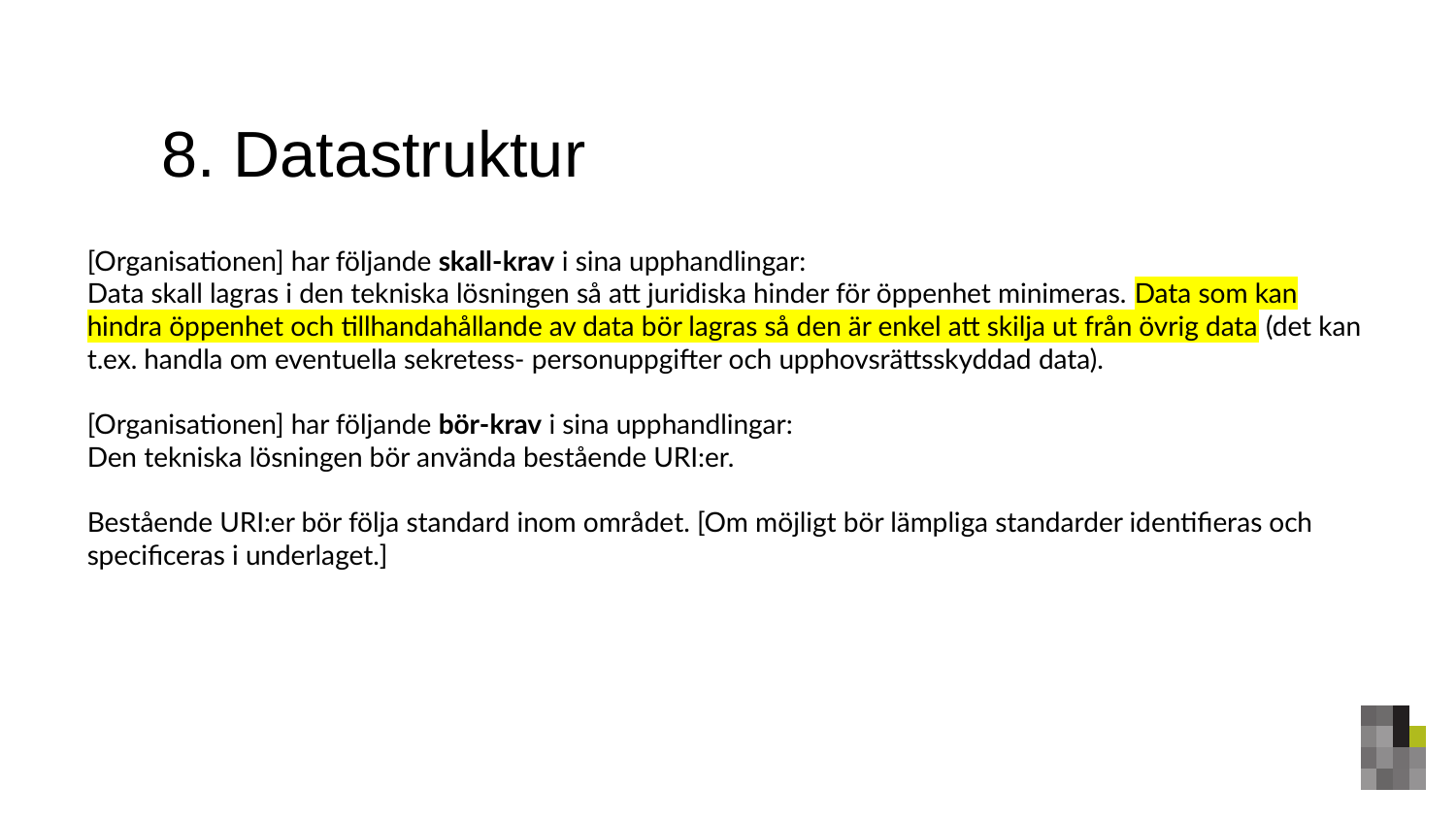

# 8. Datastruktur
[Organisationen] har följande skall-krav i sina upphandlingar:
Data skall lagras i den tekniska lösningen så att juridiska hinder för öppenhet minimeras. Data som kan hindra öppenhet och tillhandahållande av data bör lagras så den är enkel att skilja ut från övrig data (det kan t.ex. handla om eventuella sekretess- personuppgifter och upphovsrättsskyddad data).

[Organisationen] har följande bör-krav i sina upphandlingar:
Den tekniska lösningen bör använda bestående URI:er.

Bestående URI:er bör följa standard inom området. [Om möjligt bör lämpliga standarder identifieras och specificeras i underlaget.]